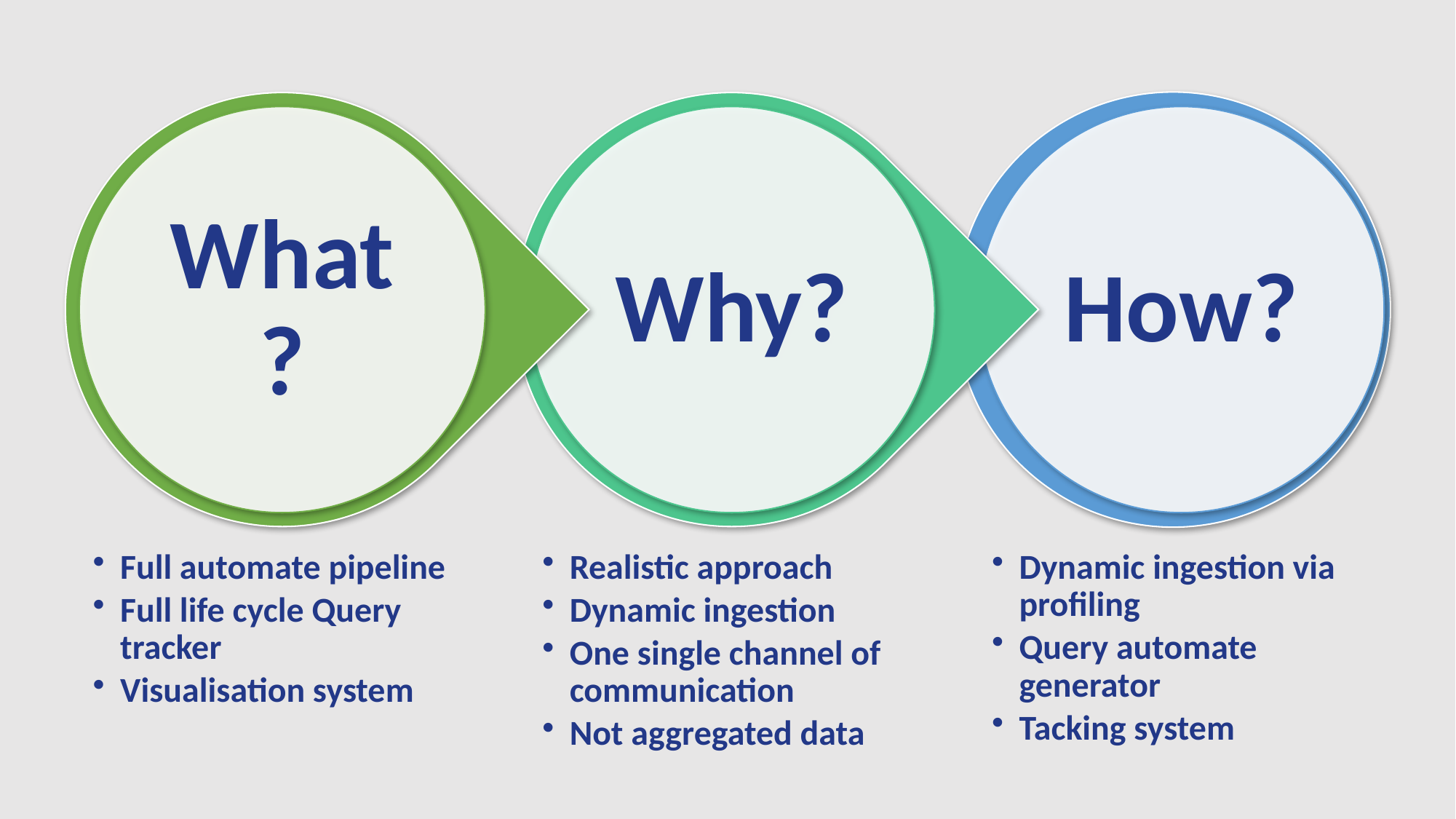

How?
Dynamic ingestion via profiling
Query automate generator
Tacking system
Why?
Realistic approach
Dynamic ingestion
One single channel of communication
Not aggregated data
What?
Full automate pipeline
Full life cycle Query tracker
Visualisation system